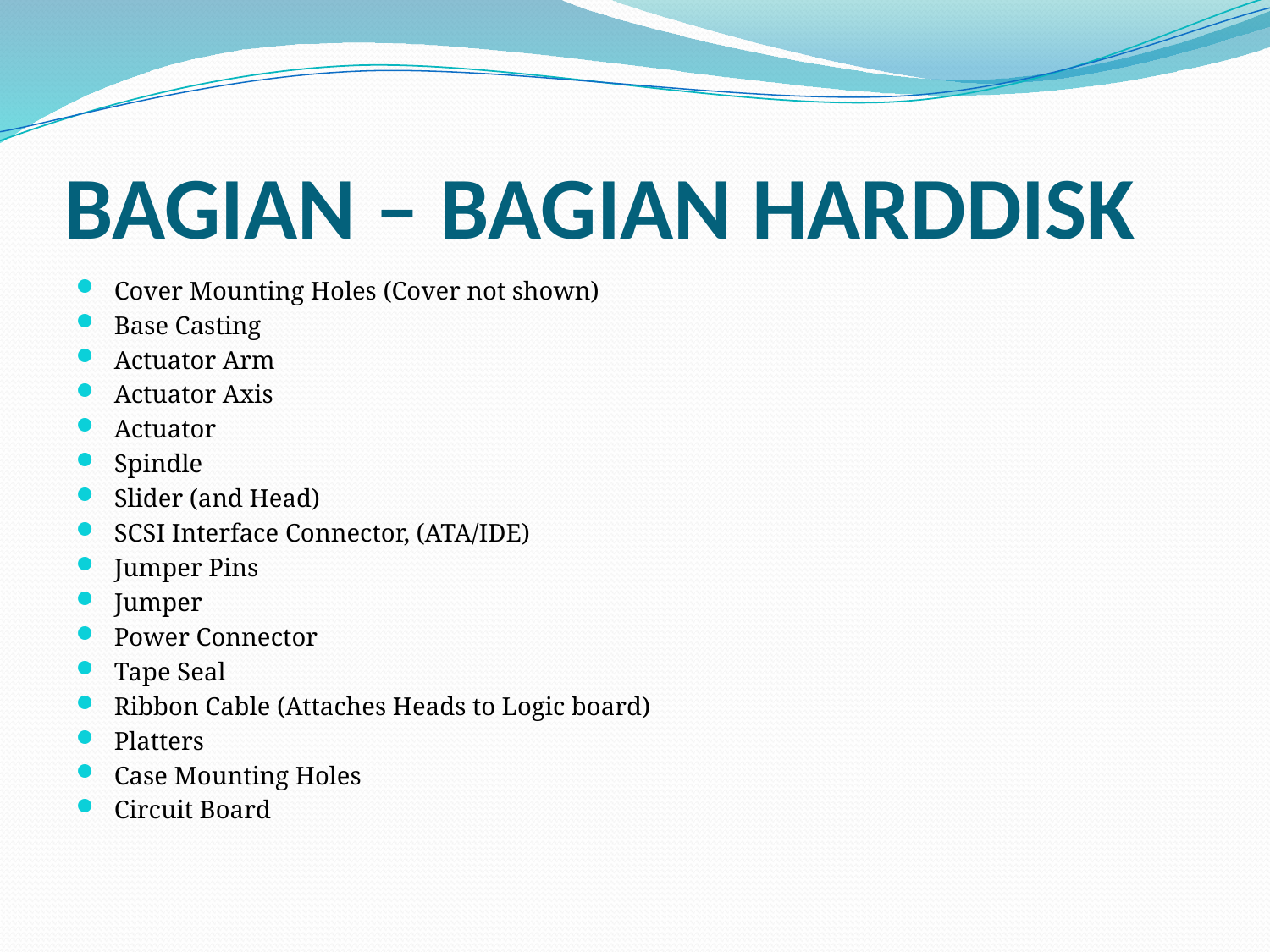

# BAGIAN – BAGIAN HARDDISK
Cover Mounting Holes (Cover not shown)
Base Casting
Actuator Arm
Actuator Axis
Actuator
Spindle
Slider (and Head)
SCSI Interface Connector, (ATA/IDE)
Jumper Pins
Jumper
Power Connector
Tape Seal
Ribbon Cable (Attaches Heads to Logic board)
Platters
Case Mounting Holes
Circuit Board